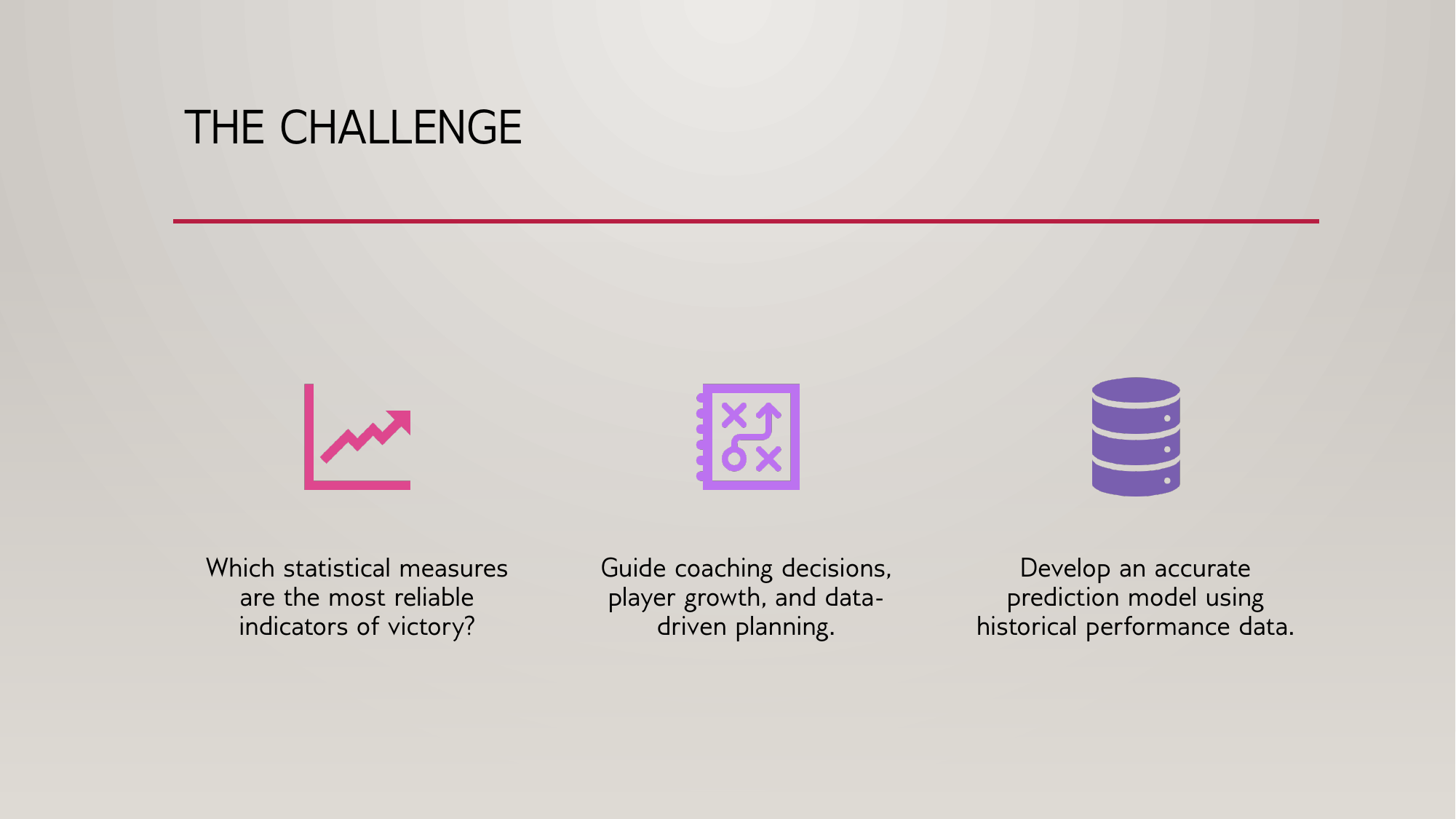

# The Challenge

Which statistical measures are the most reliable indicators of victory?
Guide coaching decisions, player growth, and data-driven planning.
Develop an accurate prediction model using historical performance data.